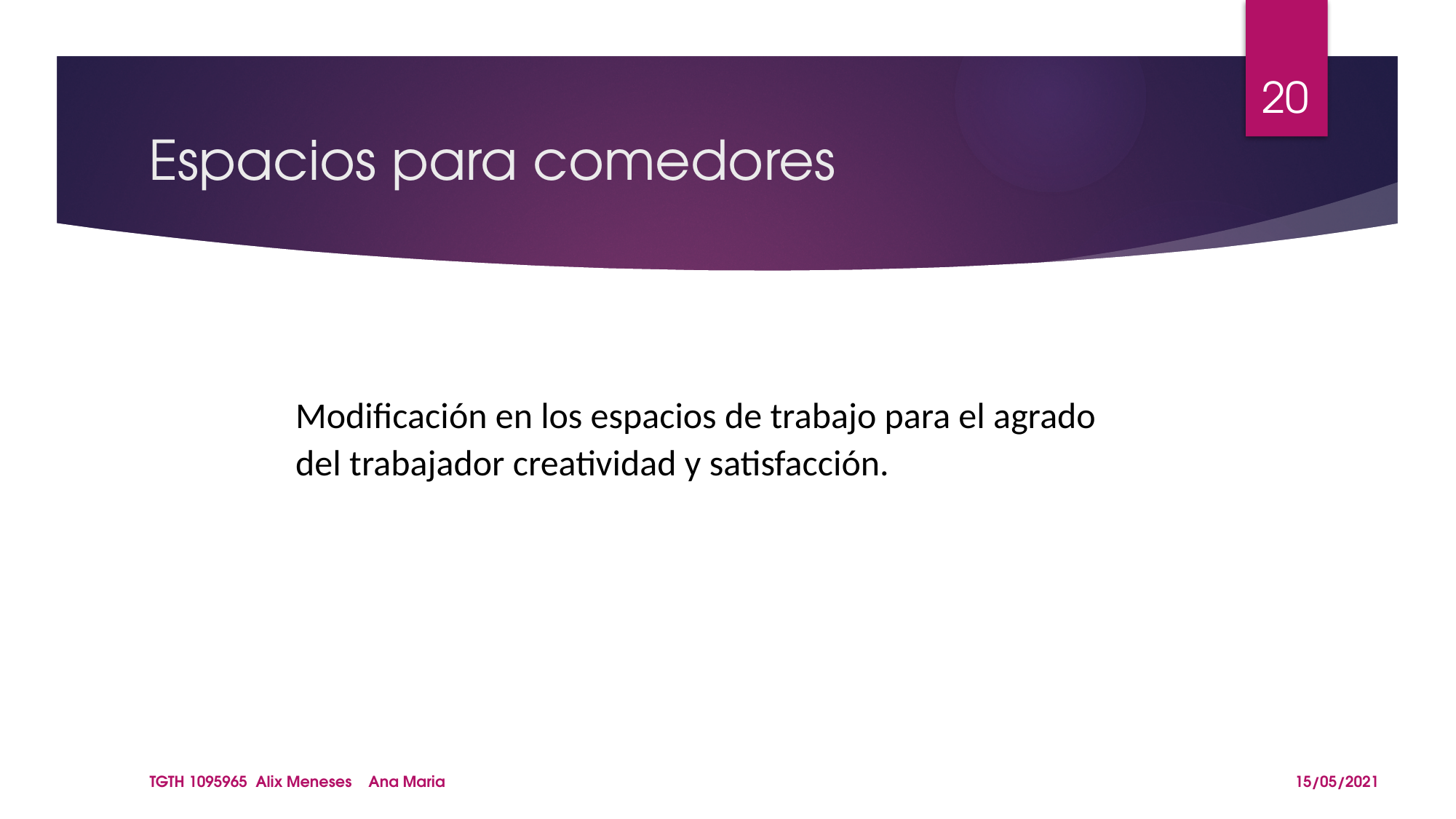

20
# Espacios para comedores
Modificación en los espacios de trabajo para el agrado del trabajador creatividad y satisfacción.
TGTH 1095965  Alix Meneses    Ana Maria
15/05/2021